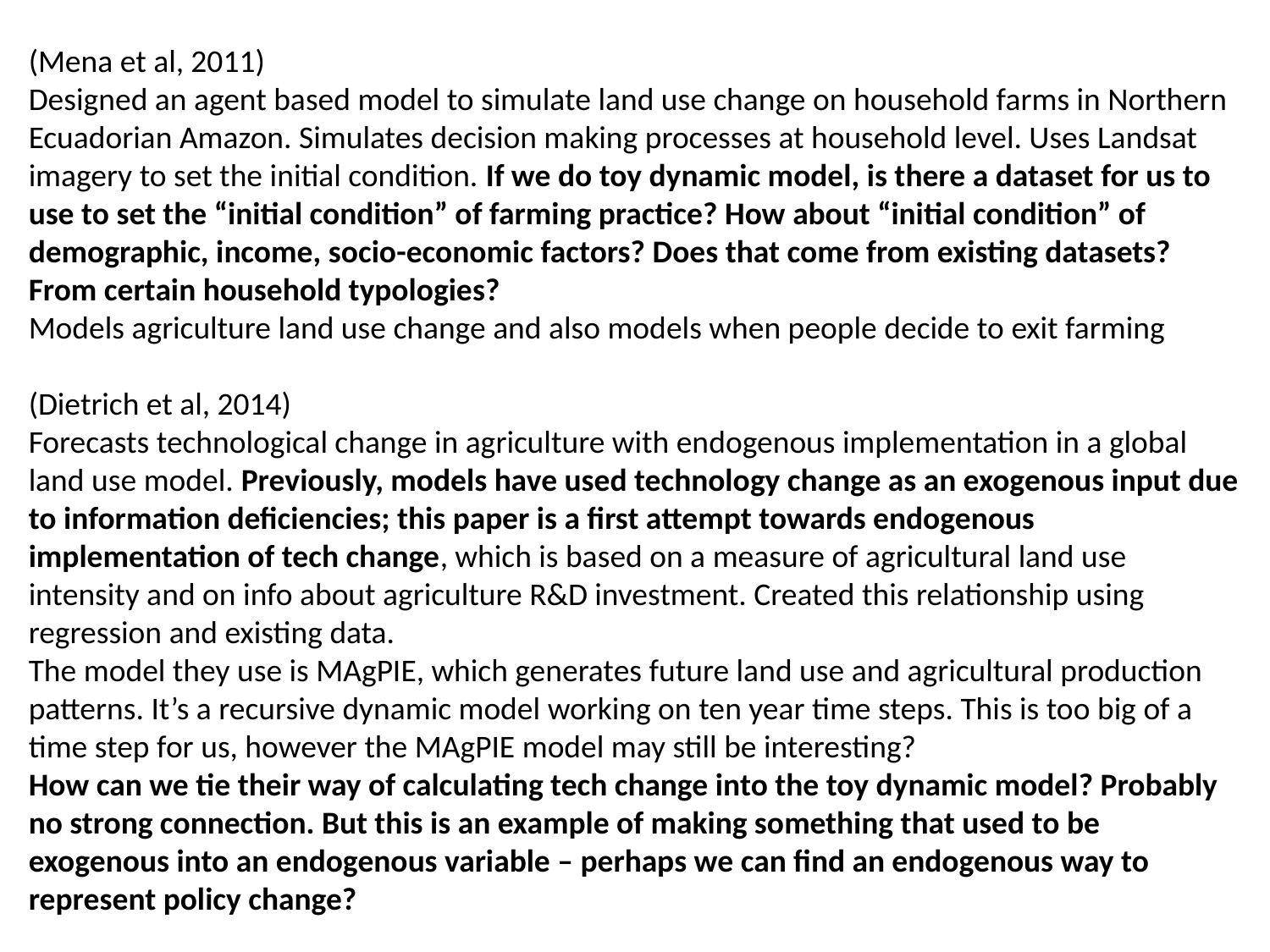

(Mena et al, 2011)
Designed an agent based model to simulate land use change on household farms in Northern Ecuadorian Amazon. Simulates decision making processes at household level. Uses Landsat imagery to set the initial condition. If we do toy dynamic model, is there a dataset for us to use to set the “initial condition” of farming practice? How about “initial condition” of demographic, income, socio-economic factors? Does that come from existing datasets? From certain household typologies?
Models agriculture land use change and also models when people decide to exit farming

(Dietrich et al, 2014)
Forecasts technological change in agriculture with endogenous implementation in a global land use model. Previously, models have used technology change as an exogenous input due to information deficiencies; this paper is a first attempt towards endogenous implementation of tech change, which is based on a measure of agricultural land use intensity and on info about agriculture R&D investment. Created this relationship using regression and existing data.
The model they use is MAgPIE, which generates future land use and agricultural production patterns. It’s a recursive dynamic model working on ten year time steps. This is too big of a time step for us, however the MAgPIE model may still be interesting?
How can we tie their way of calculating tech change into the toy dynamic model? Probably no strong connection. But this is an example of making something that used to be exogenous into an endogenous variable – perhaps we can find an endogenous way to represent policy change?